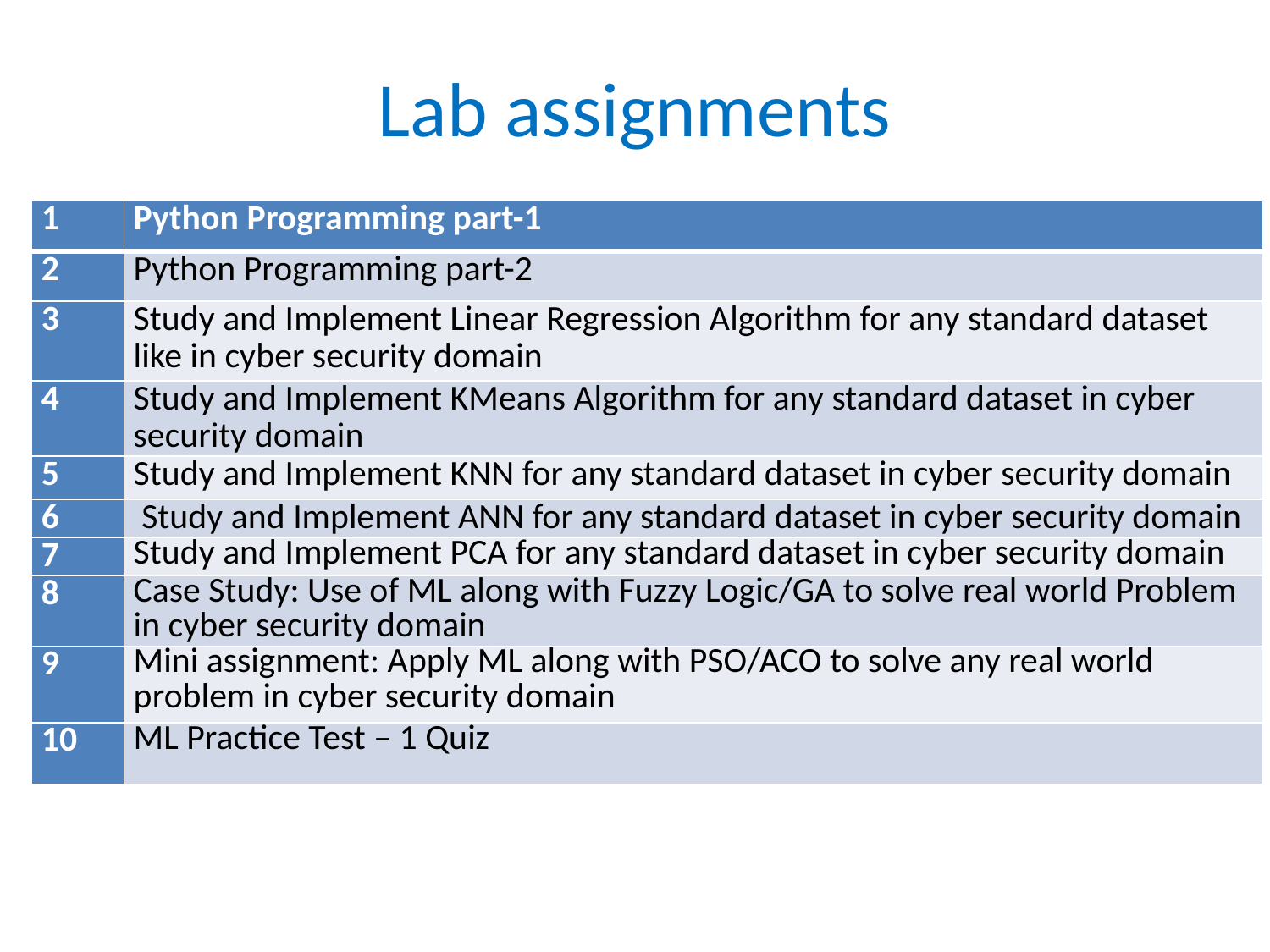

# Lab assignments
| 1 | Python Programming part-1 |
| --- | --- |
| 2 | Python Programming part-2 |
| 3 | Study and Implement Linear Regression Algorithm for any standard dataset like in cyber security domain |
| 4 | Study and Implement KMeans Algorithm for any standard dataset in cyber security domain |
| 5 | Study and Implement KNN for any standard dataset in cyber security domain |
| 6 | Study and Implement ANN for any standard dataset in cyber security domain |
| 7 | Study and Implement PCA for any standard dataset in cyber security domain |
| 8 | Case Study: Use of ML along with Fuzzy Logic/GA to solve real world Problem in cyber security domain |
| 9 | Mini assignment: Apply ML along with PSO/ACO to solve any real world problem in cyber security domain |
| 10 | ML Practice Test – 1 Quiz |